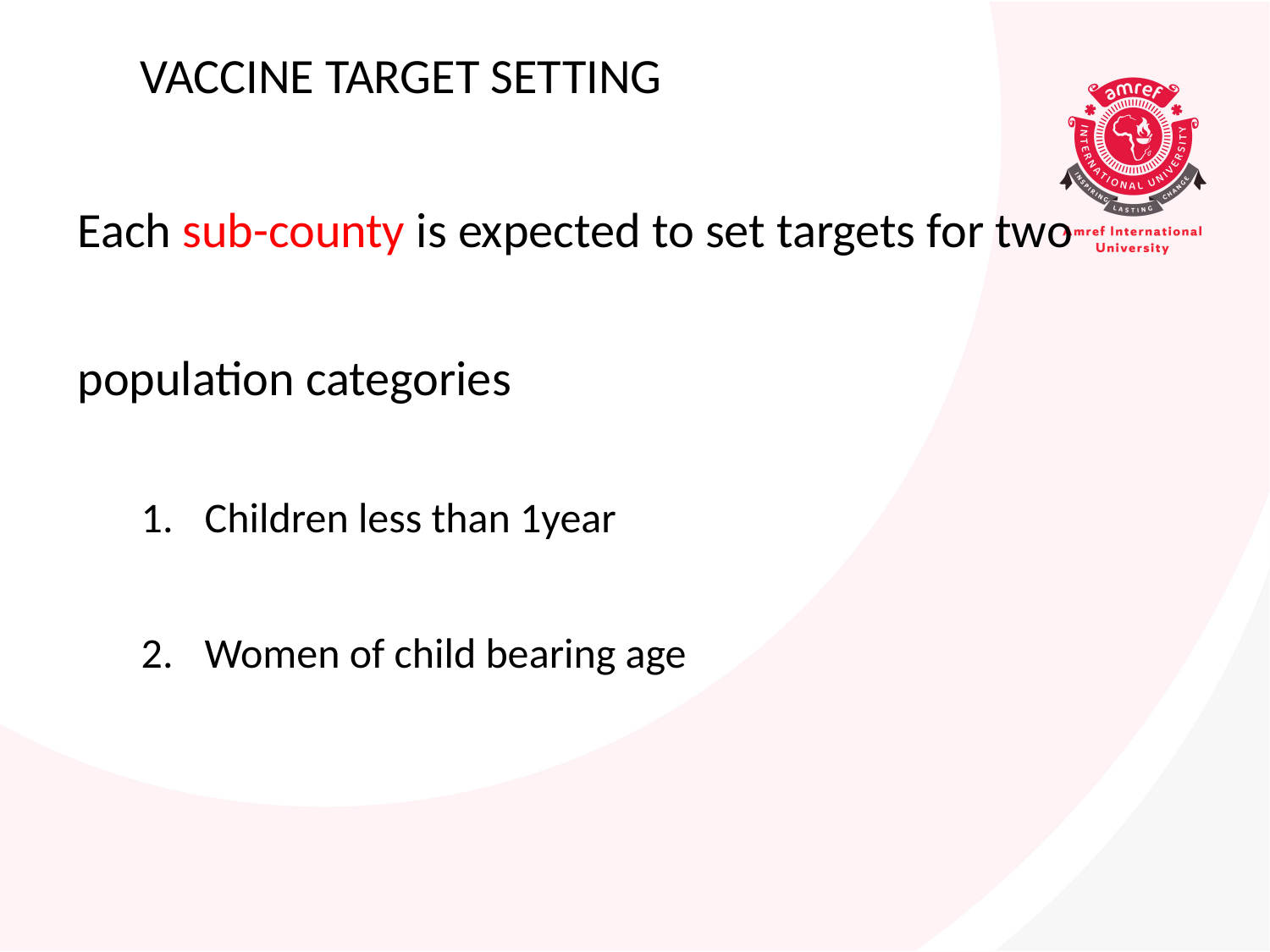

# VACCINE TARGET SETTING
Each sub-county is expected to set targets for two population categories
Children less than 1year
Women of child bearing age